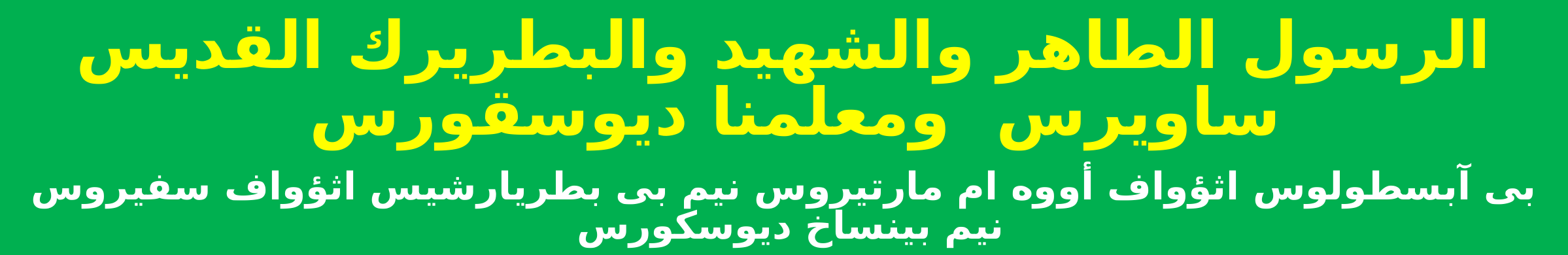

الرسول الطاهر والشهيد والبطريرك القديس ساويرس  ومعلمنا ديوسقورس
بى آبسطولوس اثؤواف أووه ام مارتيروس نيم بى بطريارشيس اثؤواف سفيروس نيم بينساخ ديوسكورس